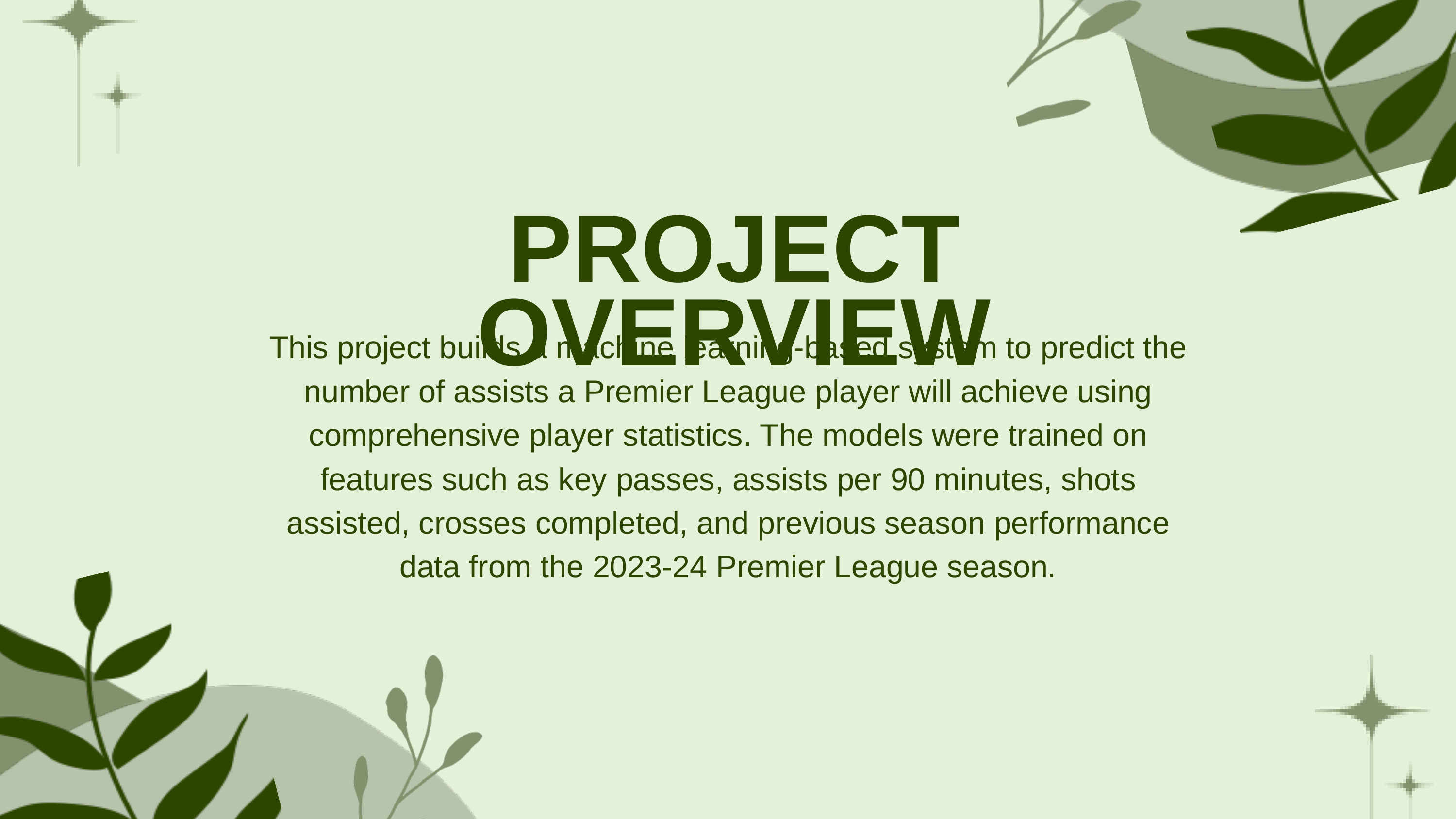

PROJECT OVERVIEW
This project builds a machine learning-based system to predict the number of assists a Premier League player will achieve using comprehensive player statistics. The models were trained on features such as key passes, assists per 90 minutes, shots assisted, crosses completed, and previous season performance data from the 2023-24 Premier League season.